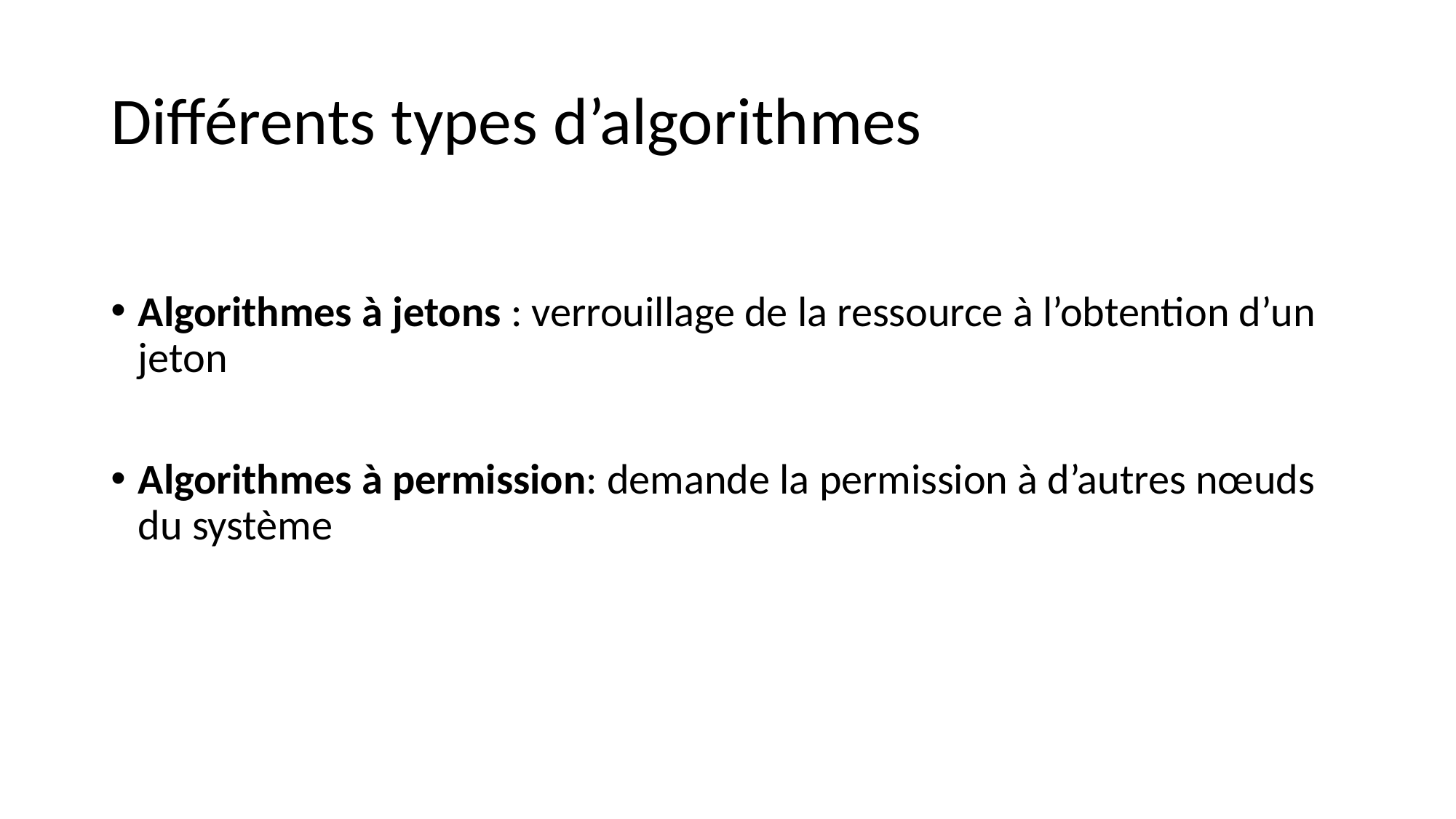

# Différents types d’algorithmes

Algorithmes à jetons : verrouillage de la ressource à l’obtention d’un jeton

Algorithmes à permission: demande la permission à d’autres nœuds du système